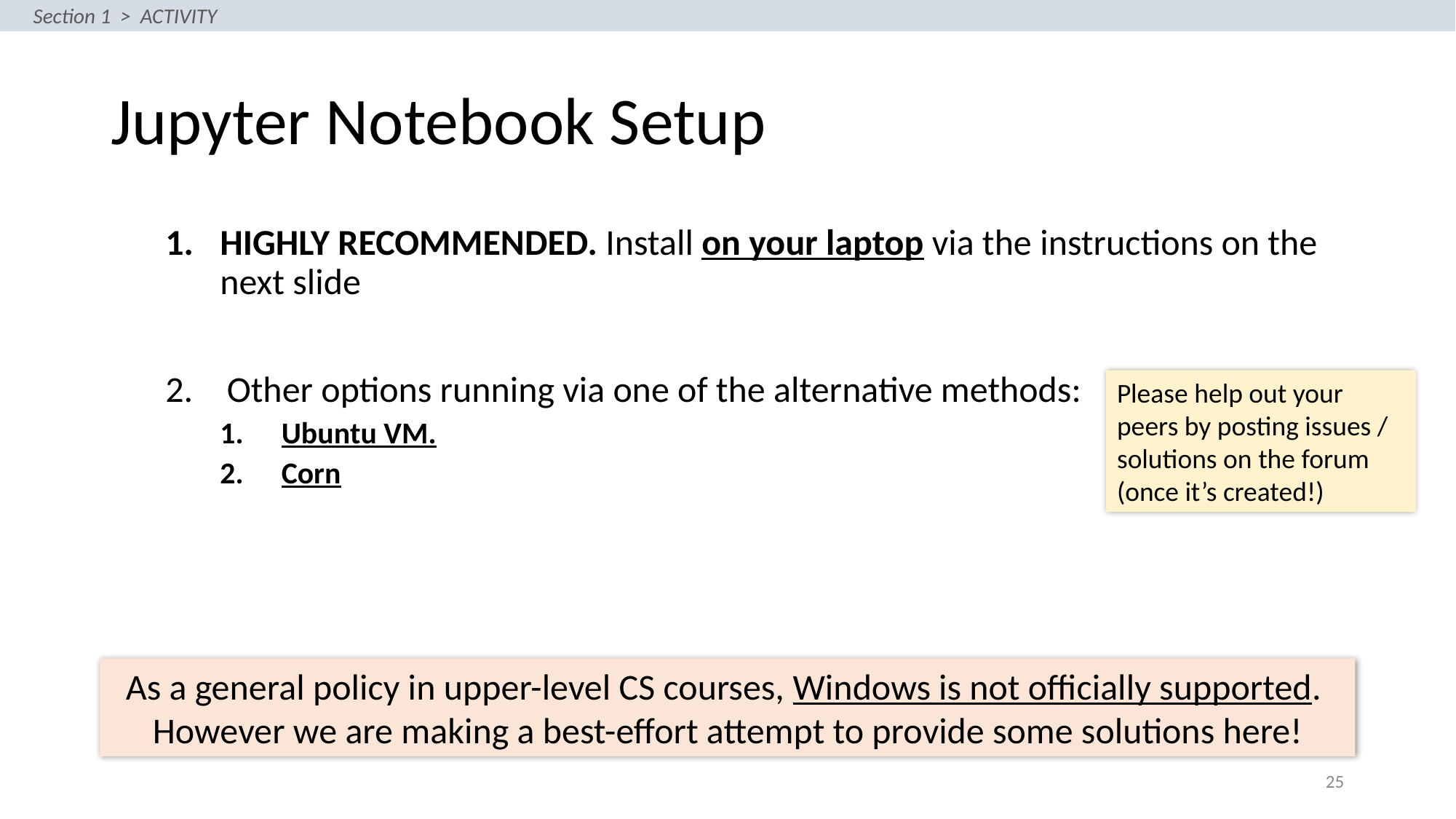

Section 1  >  ACTIVITY
# Jupyter Notebook Setup
HIGHLY RECOMMENDED. Install on your laptop via the instructions on the next slide

Other options running via one of the alternative methods:
Ubuntu VM.
Corn

Please help out your peers by posting issues / solutions on the forum (once it’s created!)
As a general policy in upper-level CS courses, Windows is not officially supported.  However we are making a best-effort attempt to provide some solutions here!
25